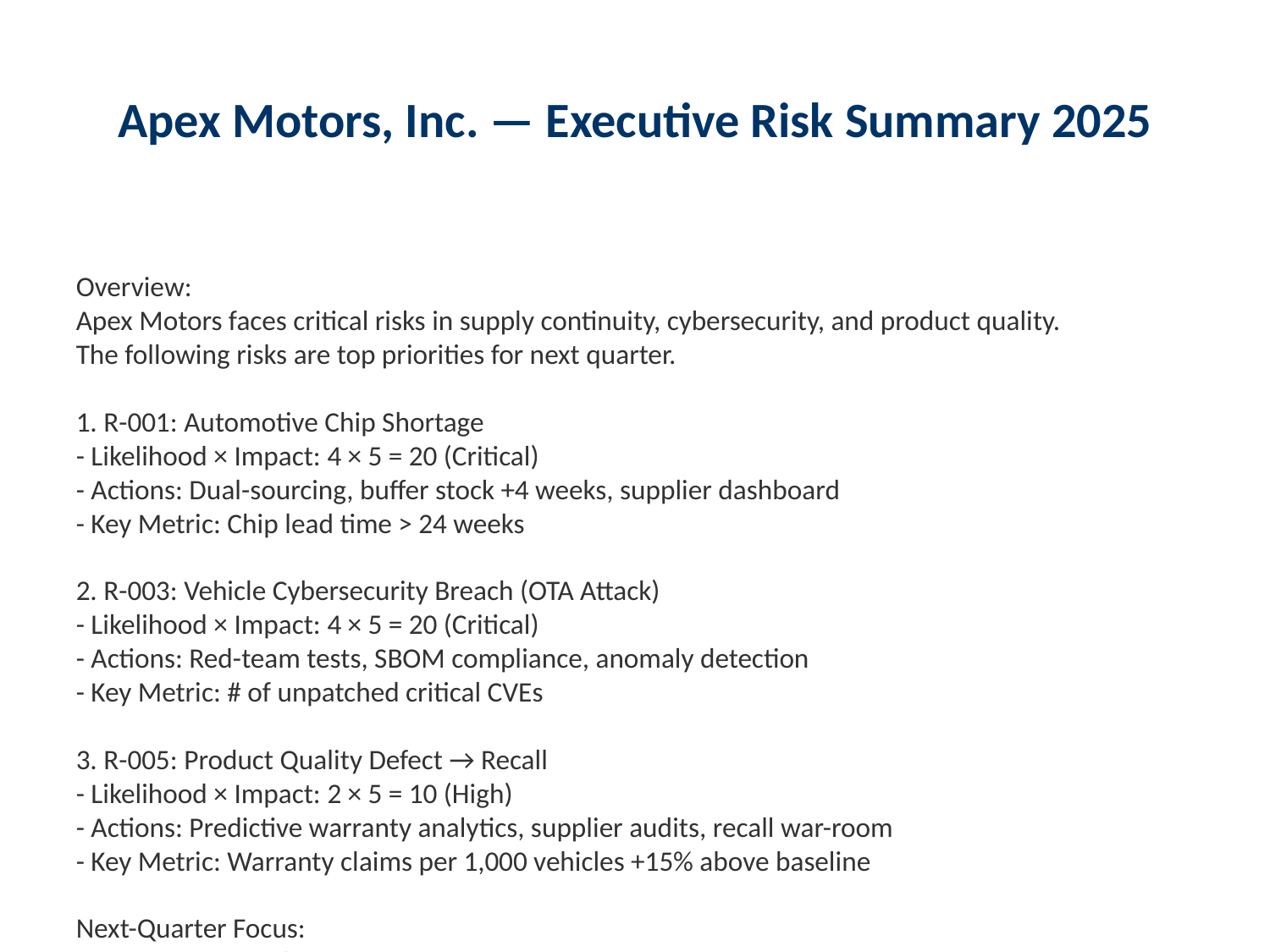

# Apex Motors, Inc. — Executive Risk Summary 2025

Overview:
Apex Motors faces critical risks in supply continuity, cybersecurity, and product quality.
The following risks are top priorities for next quarter.
1. R-001: Automotive Chip Shortage
- Likelihood × Impact: 4 × 5 = 20 (Critical)
- Actions: Dual-sourcing, buffer stock +4 weeks, supplier dashboard
- Key Metric: Chip lead time > 24 weeks
2. R-003: Vehicle Cybersecurity Breach (OTA Attack)
- Likelihood × Impact: 4 × 5 = 20 (Critical)
- Actions: Red-team tests, SBOM compliance, anomaly detection
- Key Metric: # of unpatched critical CVEs
3. R-005: Product Quality Defect → Recall
- Likelihood × Impact: 2 × 5 = 10 (High)
- Actions: Predictive warranty analytics, supplier audits, recall war-room
- Key Metric: Warranty claims per 1,000 vehicles +15% above baseline
Next-Quarter Focus:
• Secure semiconductor continuity
• Strengthen cybersecurity posture
• Advance predictive quality analytics